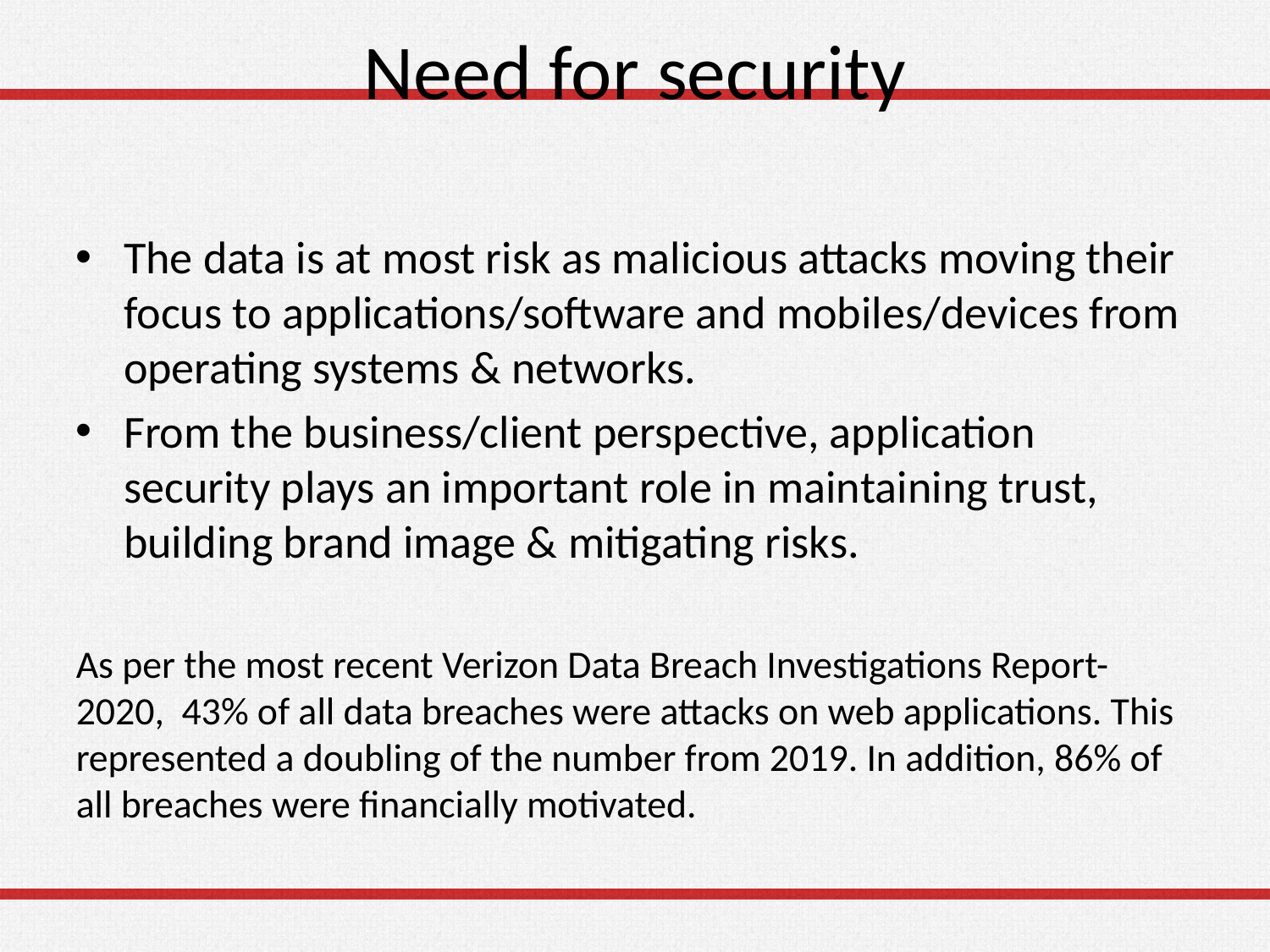

# Need for security
The data is at most risk as malicious attacks moving their focus to applications/software and mobiles/devices from operating systems & networks.
From the business/client perspective, application security plays an important role in maintaining trust, building brand image & mitigating risks.

As per the most recent Verizon Data Breach Investigations Report-2020,  43% of all data breaches were attacks on web applications. This represented a doubling of the number from 2019. In addition, 86% of all breaches were financially motivated.
64